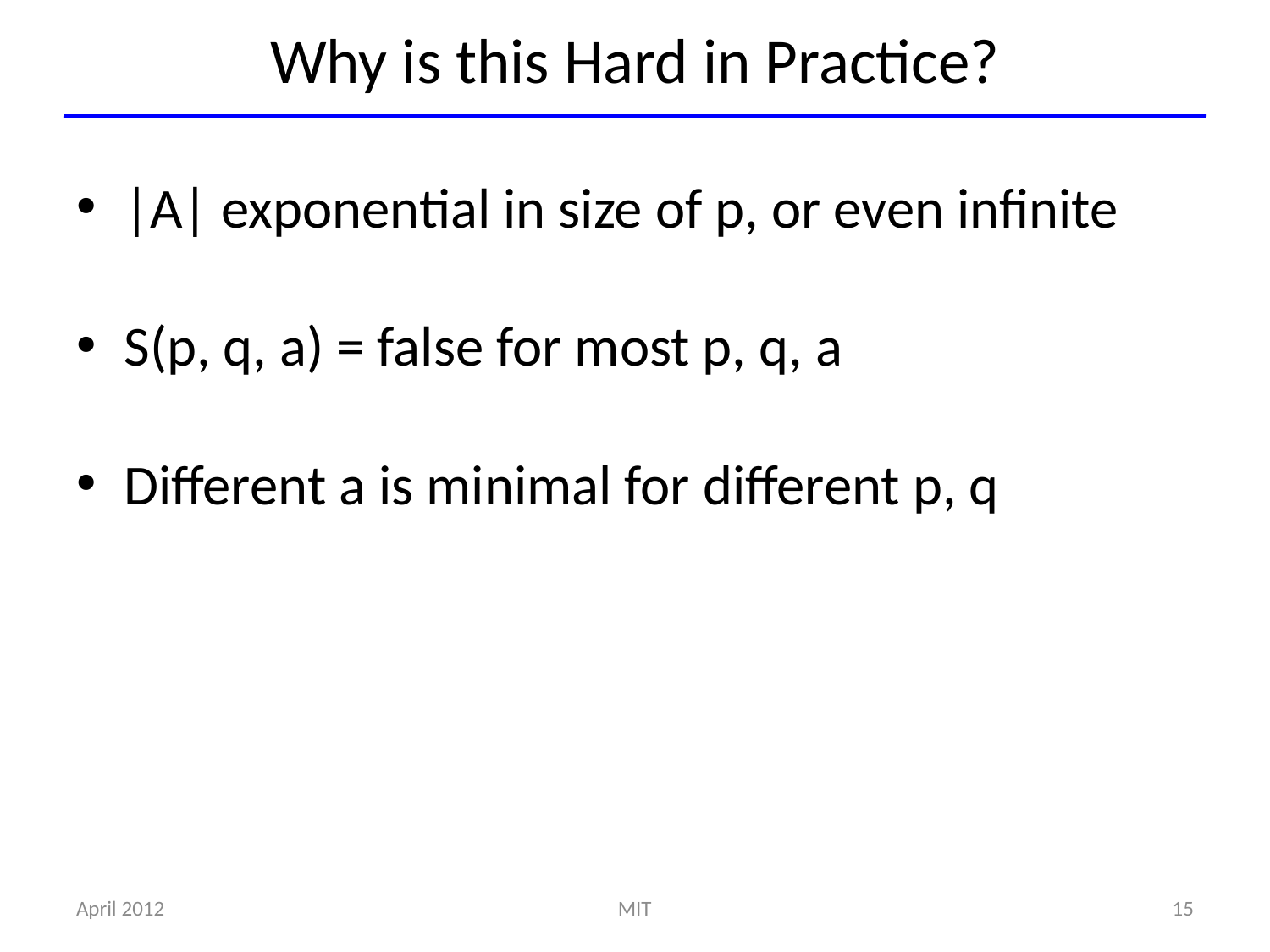

# Why is this Hard in Practice?
|A| exponential in size of p, or even infinite

S(p, q, a) = false for most p, q, a

Different a is minimal for different p, q
April 2012
MIT
15